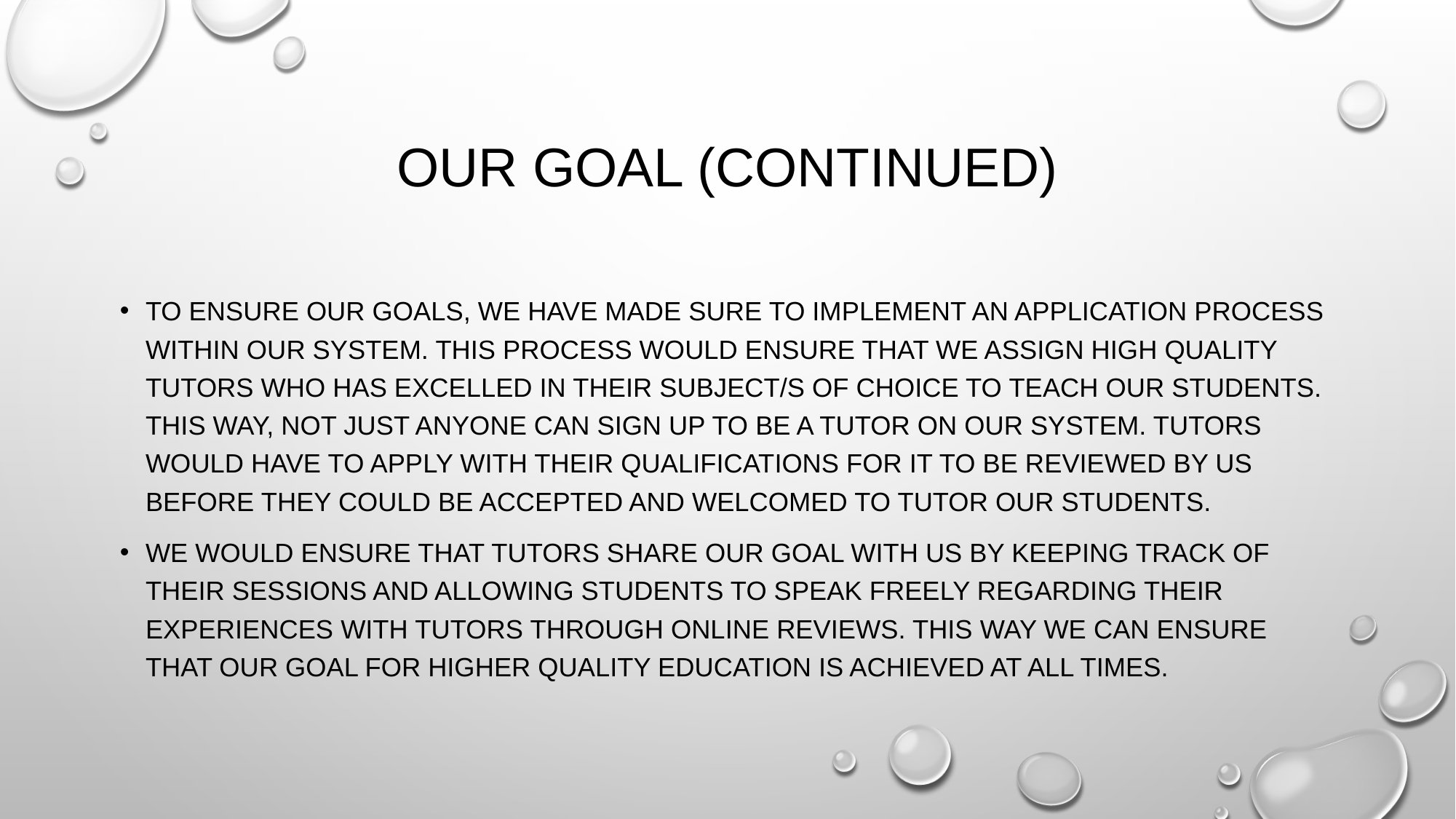

# Our goal (Continued)
To ensure our goals, we have made sure to implement an application process within our system. This process would ensure that we assign high quality tutors who has excelled in their subject/s of choice to teach our students. This way, not just anyone can sign up to be a tutor on our system. Tutors would have to apply with their qualifications for it to be reviewed by us before they could be accepted and welcomed to tutor our students.
We would ensure that tutors share our goal with us by keeping track of their sessions and allowing students to speak freely regarding their experiences with tutors through online reviews. This way we can ensure that our goal for higher quality education is achieved at all times.